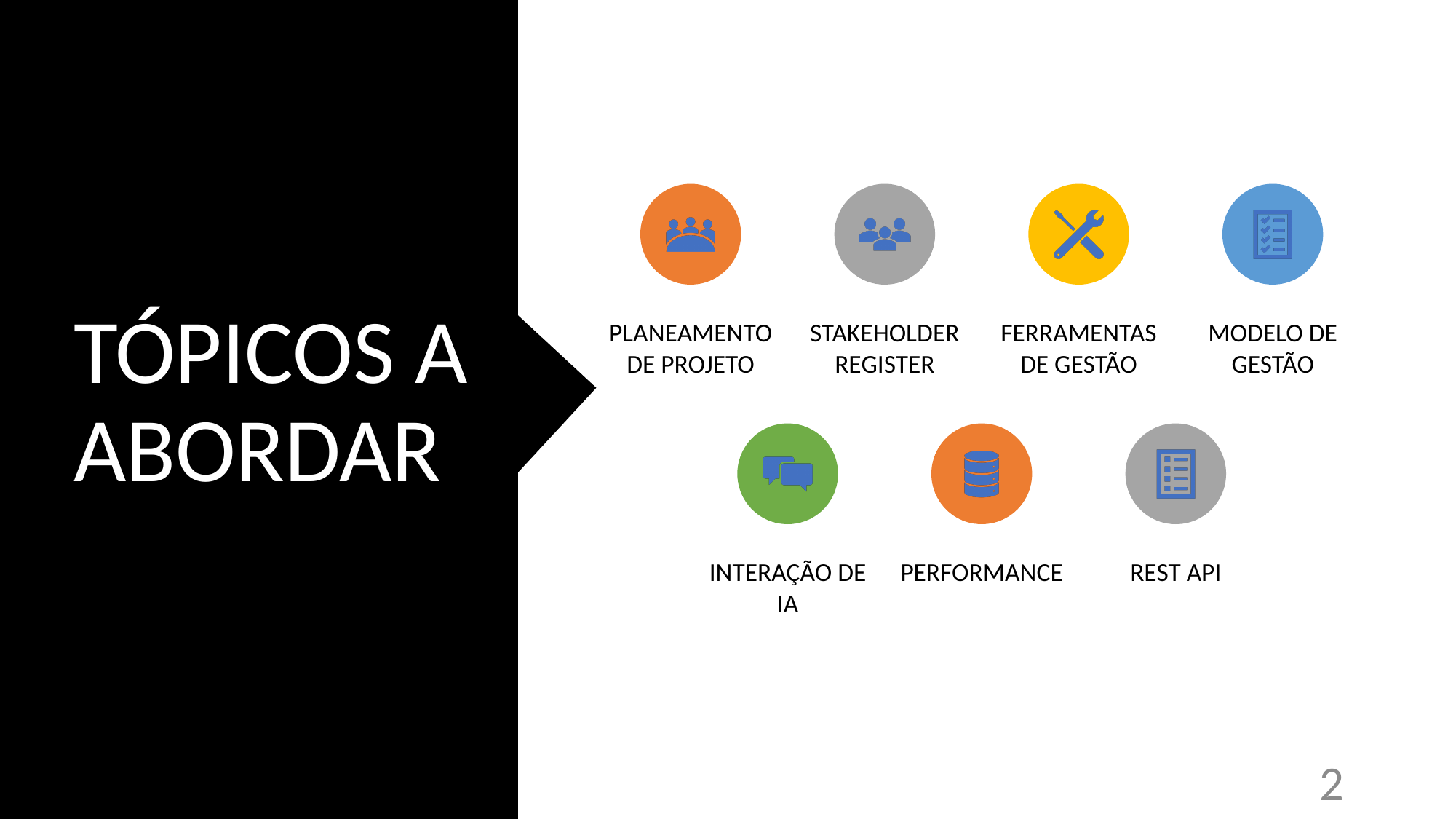

# TÓPICOS A ABORDAR
PLANEAMENTO DE PROJETO
STAKEHOLDER REGISTER
FERRAMENTAS DE GESTÃO
MODELO DE GESTÃO
INTERAÇÃO DE IA
PERFORMANCE
REST API
2